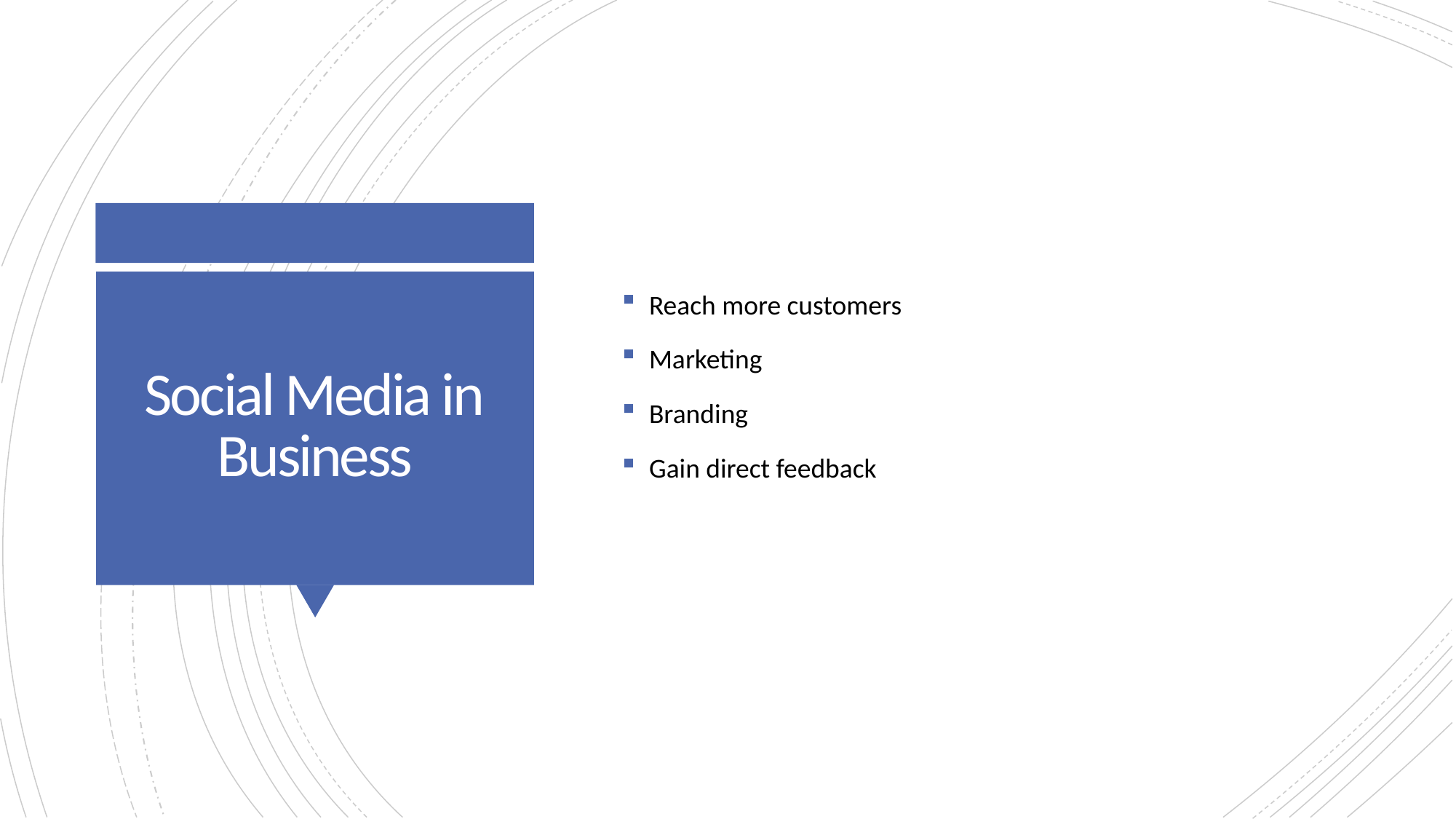

Reach more customers
Marketing
Branding
Gain direct feedback

# Social Media in Business